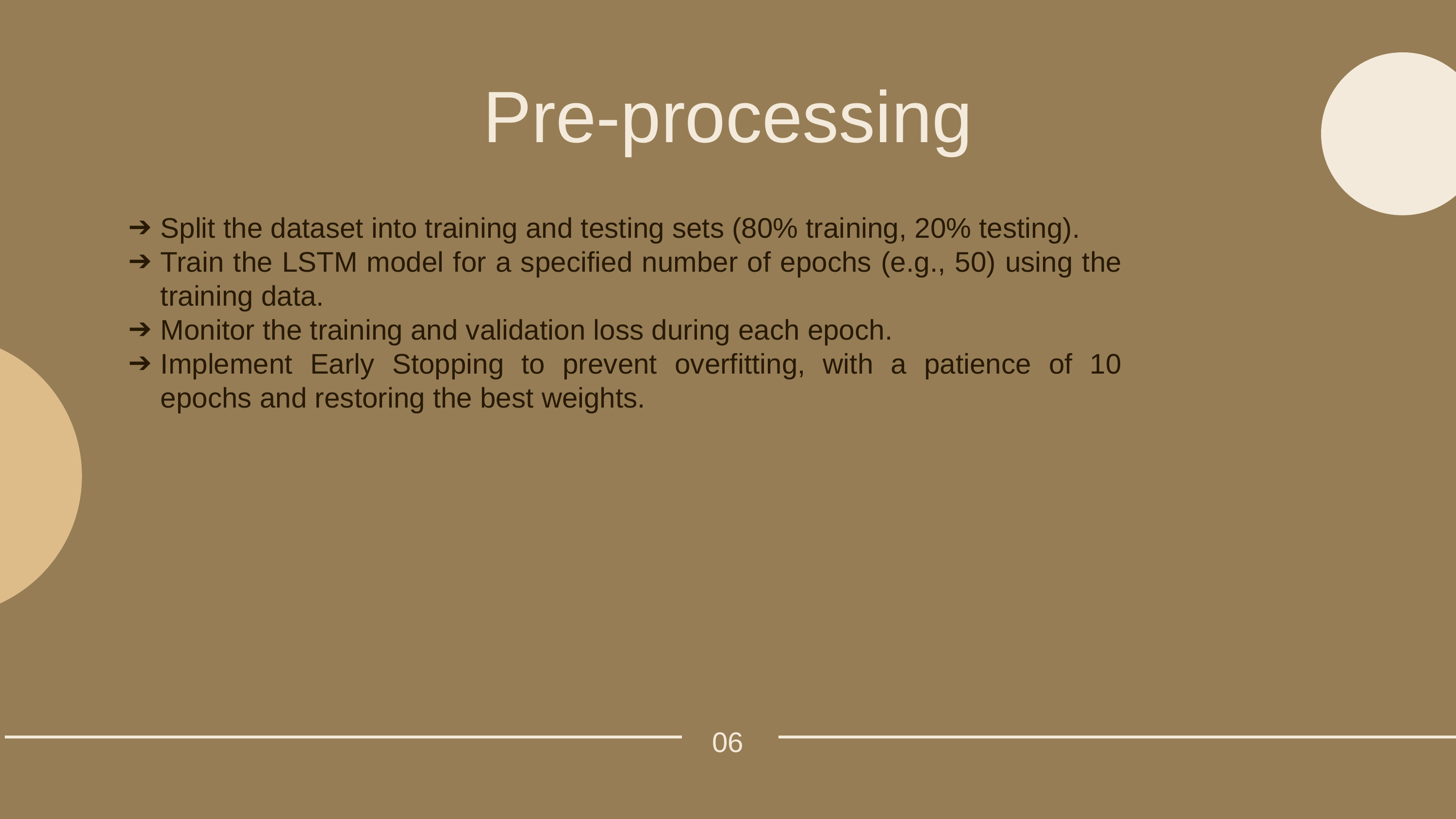

Pre-processing
Split the dataset into training and testing sets (80% training, 20% testing).
Train the LSTM model for a specified number of epochs (e.g., 50) using the training data.
Monitor the training and validation loss during each epoch.
Implement Early Stopping to prevent overfitting, with a patience of 10 epochs and restoring the best weights.

06